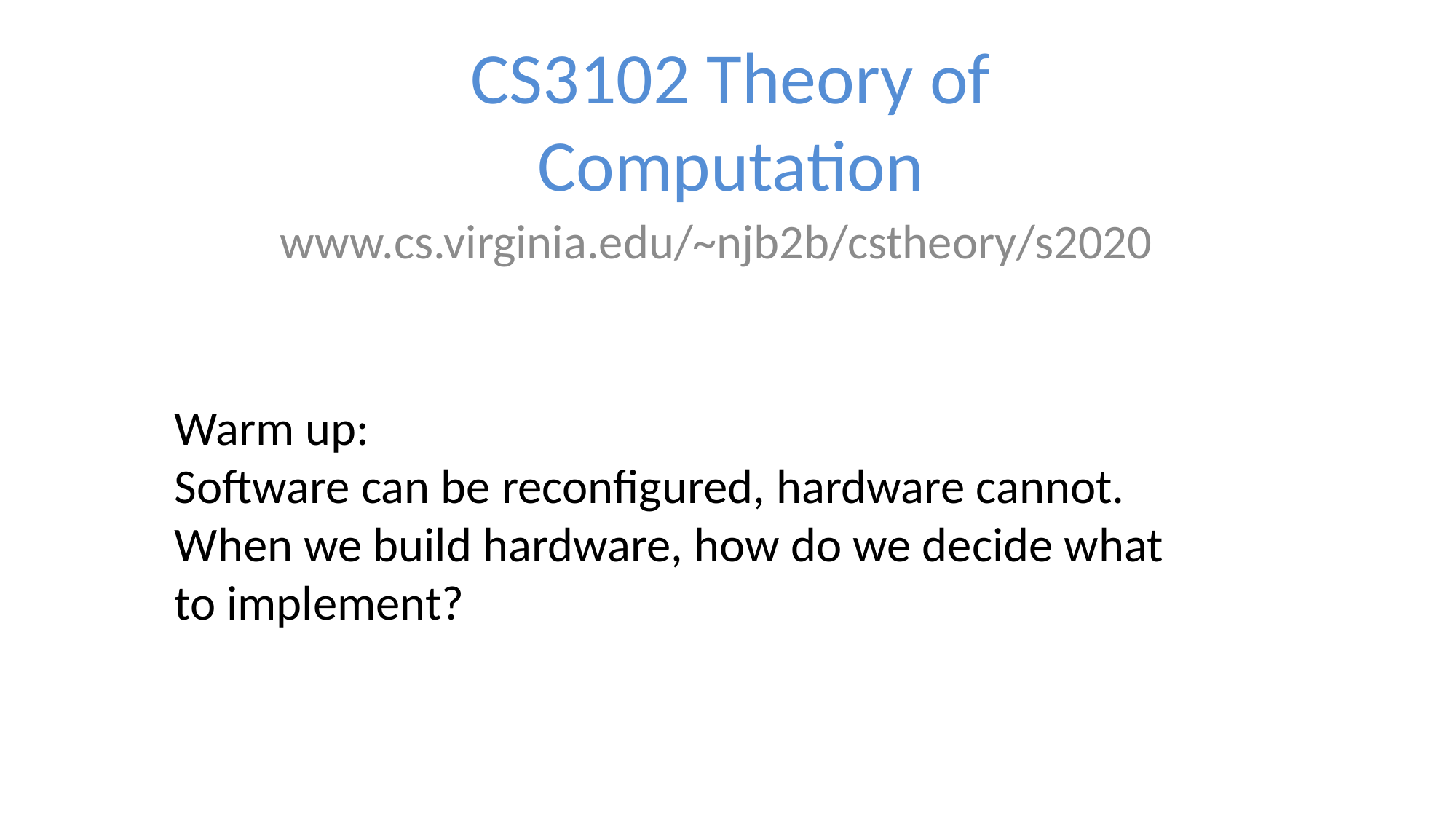

# CS3102 Theory of Computation
www.cs.virginia.edu/~njb2b/cstheory/s2020

Warm up:
Software can be reconfigured, hardware cannot.
When we build hardware, how do we decide what to implement?
1